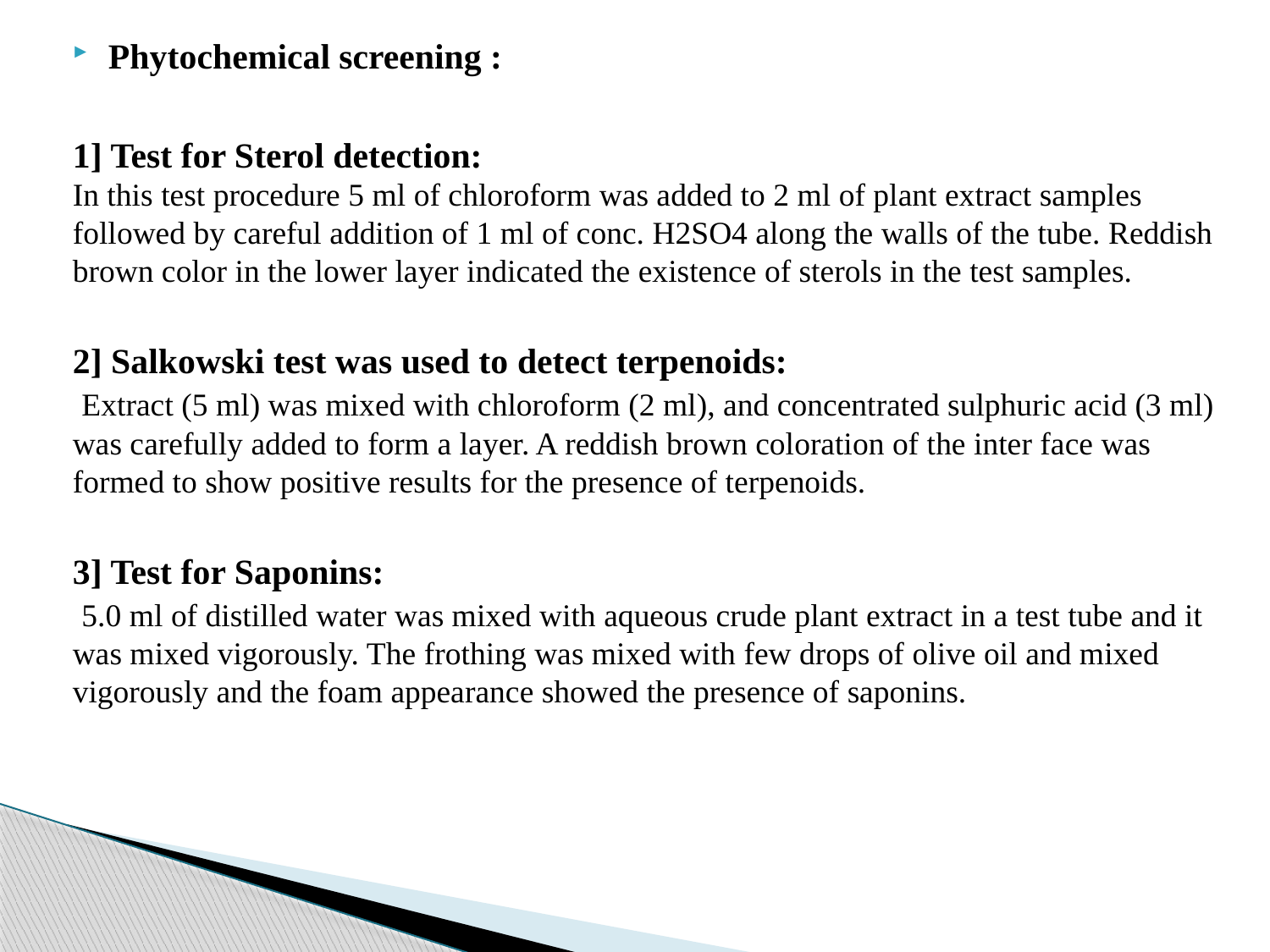

Phytochemical screening :

1] Test for Sterol detection:
In this test procedure 5 ml of chloroform was added to 2 ml of plant extract samples followed by careful addition of 1 ml of conc. H2SO4 along the walls of the tube. Reddish brown color in the lower layer indicated the existence of sterols in the test samples.
2] Salkowski test was used to detect terpenoids:
 Extract (5 ml) was mixed with chloroform (2 ml), and concentrated sulphuric acid (3 ml) was carefully added to form a layer. A reddish brown coloration of the inter face was formed to show positive results for the presence of terpenoids.
3] Test for Saponins:
 5.0 ml of distilled water was mixed with aqueous crude plant extract in a test tube and it was mixed vigorously. The frothing was mixed with few drops of olive oil and mixed vigorously and the foam appearance showed the presence of saponins.